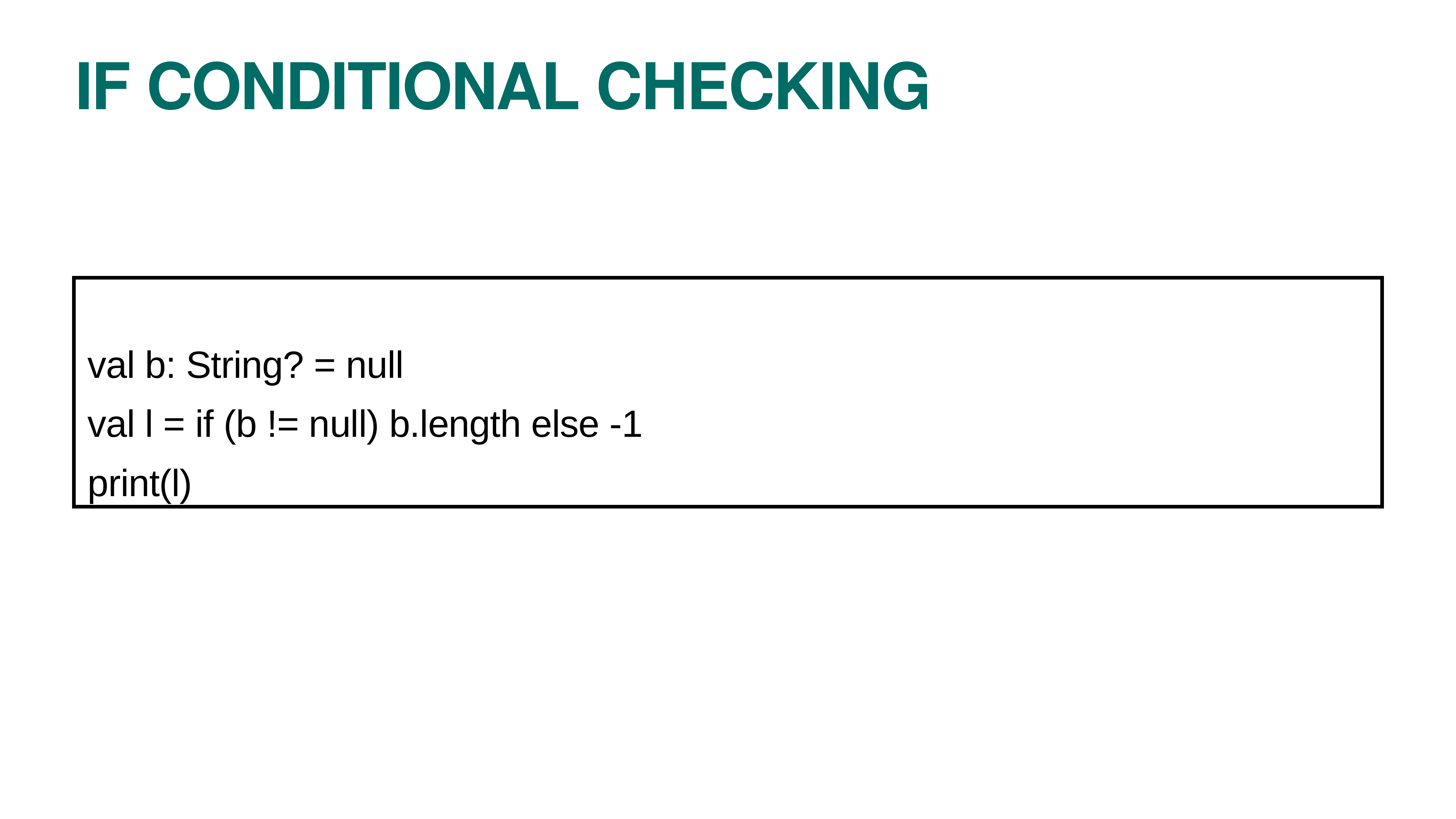

# IF CONDITIONAL CHECKING

 val b: String? = null
 val l = if (b != null) b.length else -1
 print(l)